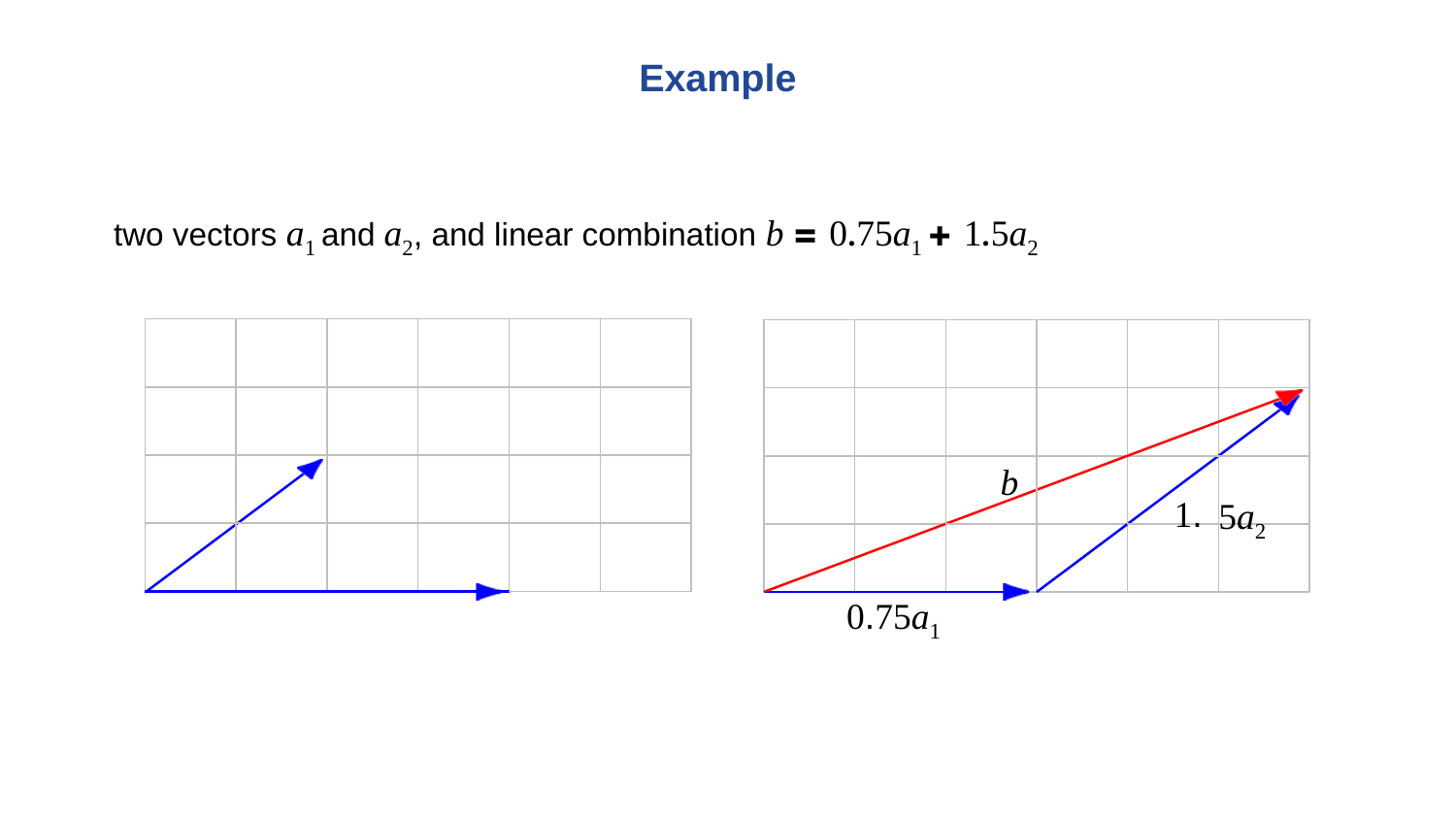

Example
# two vectors a1 and a2, and linear combination b = 0.75a1 + 1.5a2
|  |  |  |  |  |  |
| --- | --- | --- | --- | --- | --- |
|  |  |  |  |  |  |
| a2 |  |  |  |  |  |
|  | a | 1 |  |  |  |

b
1.
5a2

0.75a1